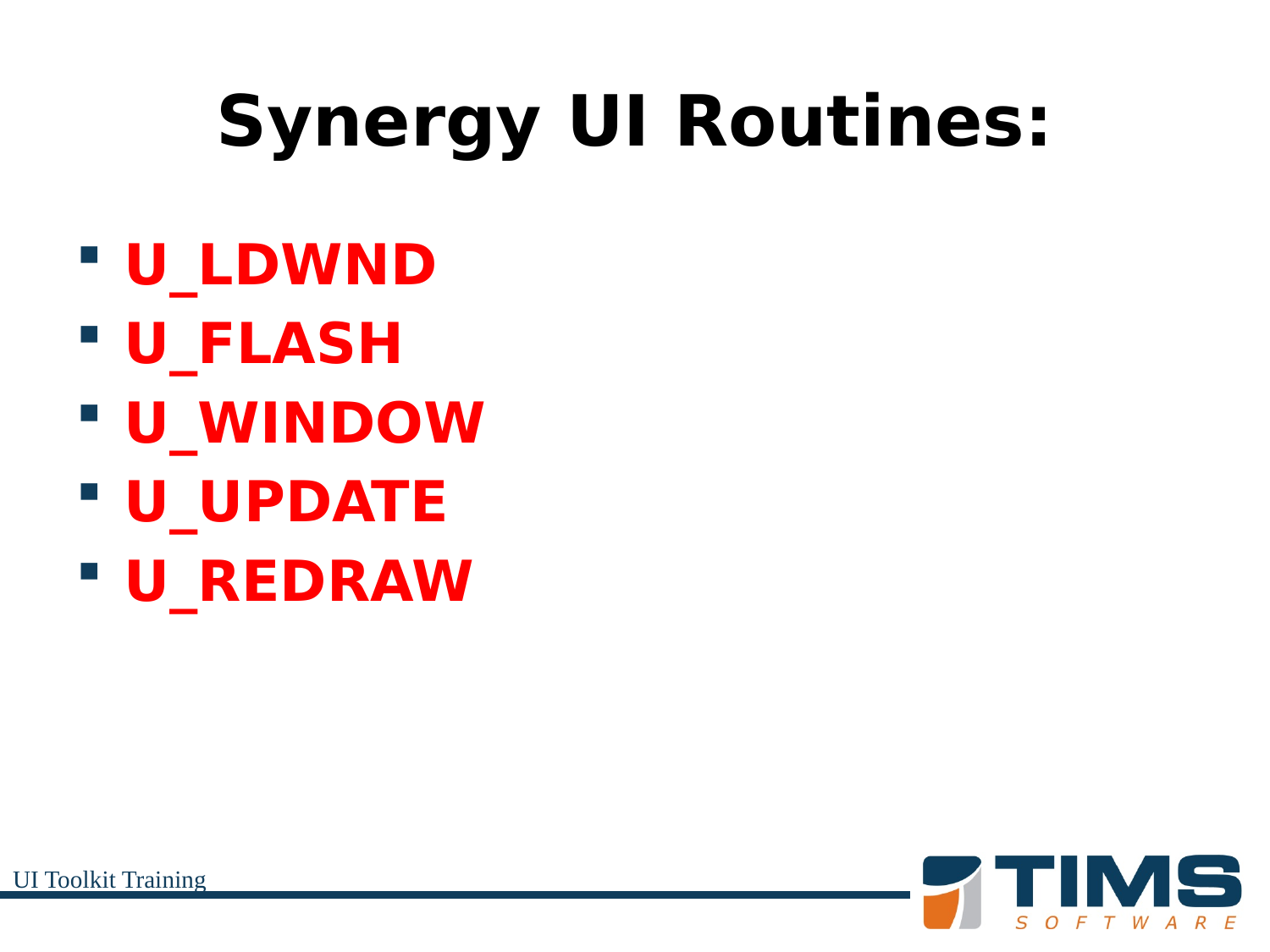

# Synergy UI Routines:
U_LDWND
U_FLASH
U_WINDOW
U_UPDATE
U_REDRAW

UI Toolkit Training